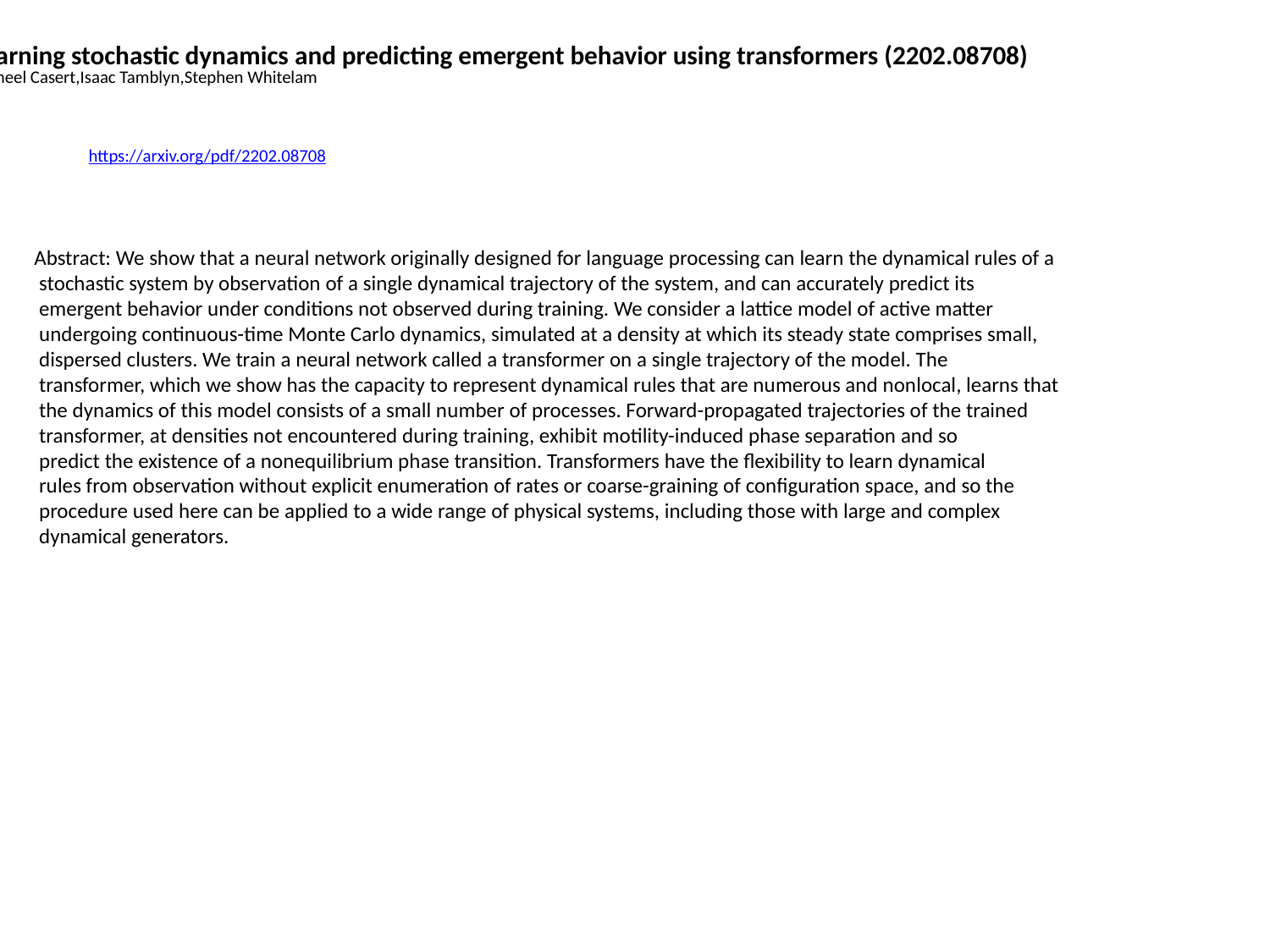

Learning stochastic dynamics and predicting emergent behavior using transformers (2202.08708)
Corneel Casert,Isaac Tamblyn,Stephen Whitelam

https://arxiv.org/pdf/2202.08708

Abstract: We show that a neural network originally designed for language processing can learn the dynamical rules of a
 stochastic system by observation of a single dynamical trajectory of the system, and can accurately predict its
 emergent behavior under conditions not observed during training. We consider a lattice model of active matter
 undergoing continuous-time Monte Carlo dynamics, simulated at a density at which its steady state comprises small,
 dispersed clusters. We train a neural network called a transformer on a single trajectory of the model. The
 transformer, which we show has the capacity to represent dynamical rules that are numerous and nonlocal, learns that
 the dynamics of this model consists of a small number of processes. Forward-propagated trajectories of the trained
 transformer, at densities not encountered during training, exhibit motility-induced phase separation and so
 predict the existence of a nonequilibrium phase transition. Transformers have the flexibility to learn dynamical
 rules from observation without explicit enumeration of rates or coarse-graining of configuration space, and so the
 procedure used here can be applied to a wide range of physical systems, including those with large and complex
 dynamical generators.